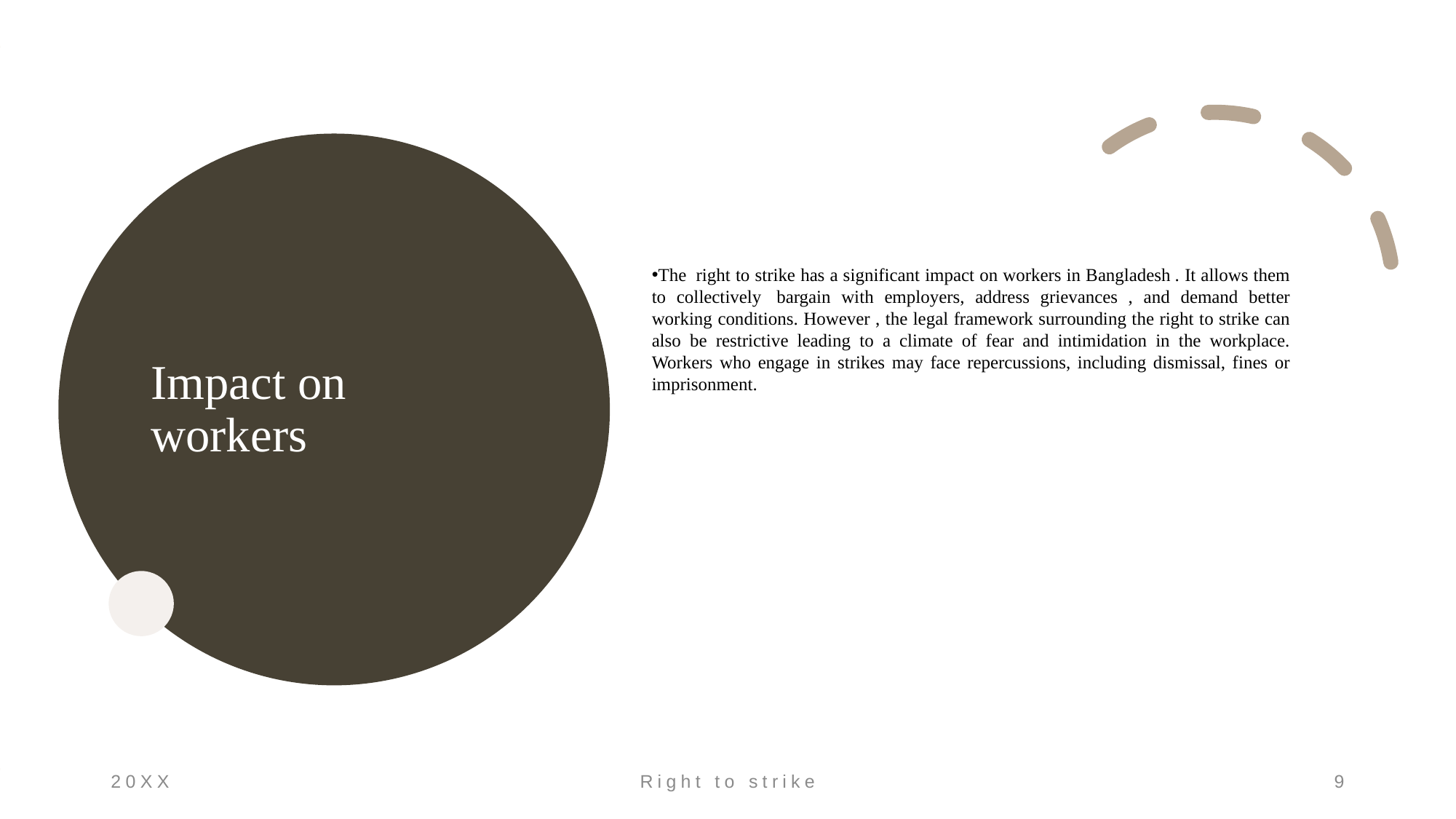

# Impact on workers

The  right to strike has a significant impact on workers in Bangladesh . It allows them to collectively  bargain with employers, address grievances , and demand better working conditions. However , the legal framework surrounding the right to strike can also be restrictive leading to a climate of fear and intimidation in the workplace. Workers who engage in strikes may face repercussions, including dismissal, fines or imprisonment.

20XX
Right to strike
9